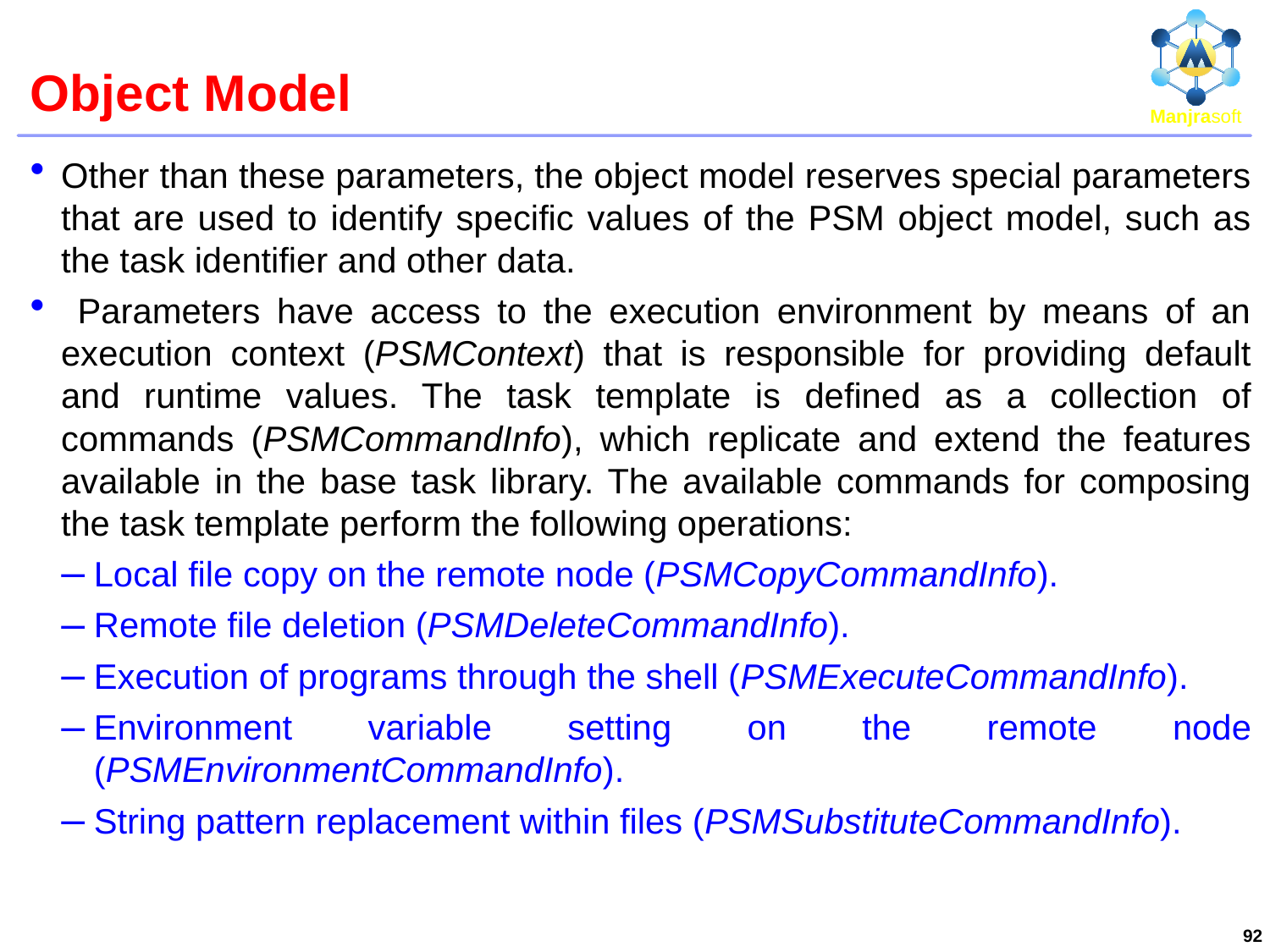

# Object Model
Other than these parameters, the object model reserves special parameters that are used to identify specific values of the PSM object model, such as the task identifier and other data.
 Parameters have access to the execution environment by means of an execution context (PSMContext) that is responsible for providing default and runtime values. The task template is defined as a collection of commands (PSMCommandInfo), which replicate and extend the features available in the base task library. The available commands for composing the task template perform the following operations:
Local file copy on the remote node (PSMCopyCommandInfo).
Remote file deletion (PSMDeleteCommandInfo).
Execution of programs through the shell (PSMExecuteCommandInfo).
Environment variable setting on the remote node (PSMEnvironmentCommandInfo).
String pattern replacement within files (PSMSubstituteCommandInfo).

92